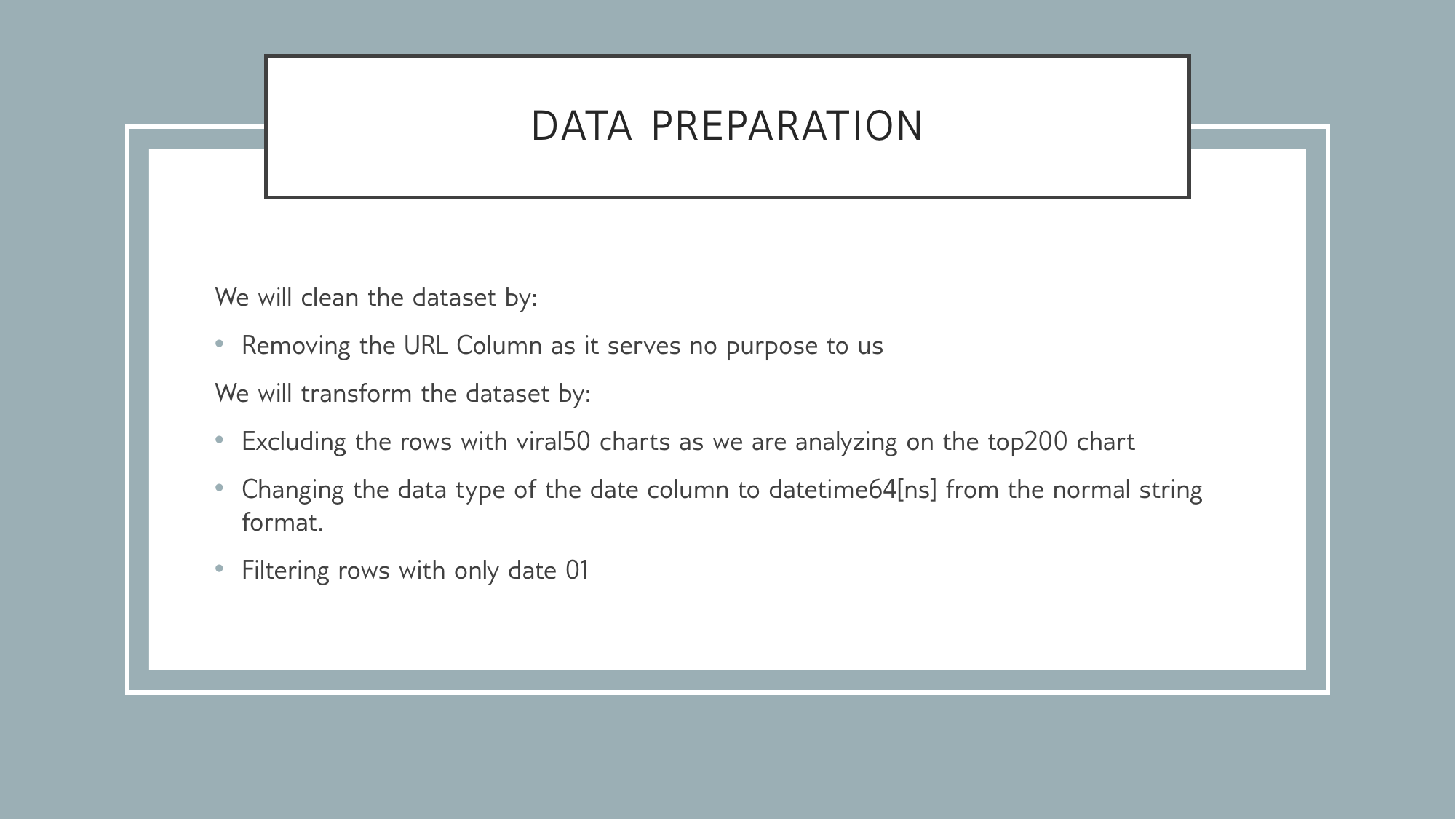

# Data PREPARATION

We will clean the dataset by:
Removing the URL Column as it serves no purpose to us
We will transform the dataset by:
Excluding the rows with viral50 charts as we are analyzing on the top200 chart
Changing the data type of the date column to datetime64[ns] from the normal string format.
Filtering rows with only date 01